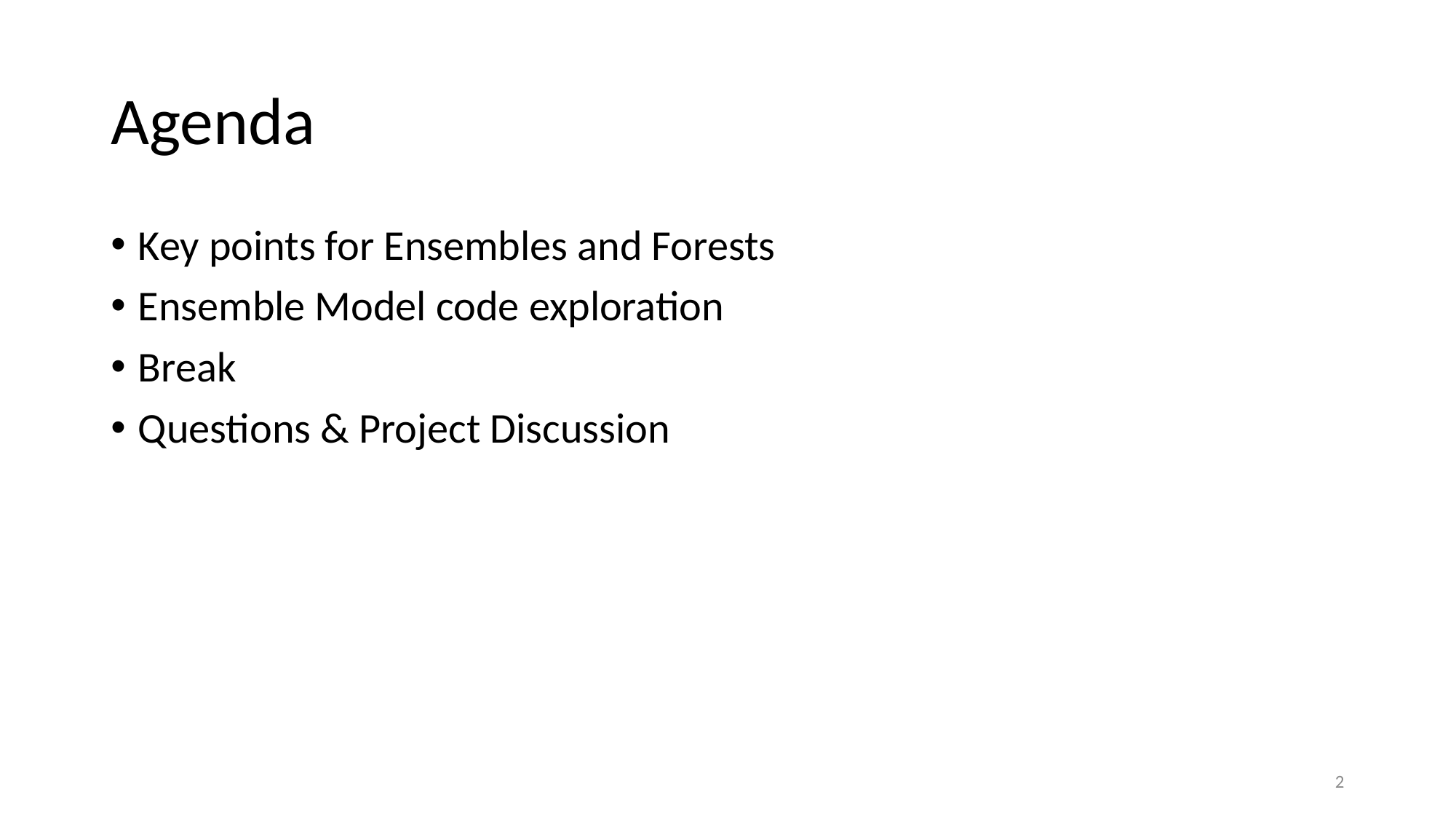

# Agenda
Key points for Ensembles and Forests
Ensemble Model code exploration
Break
Questions & Project Discussion
2